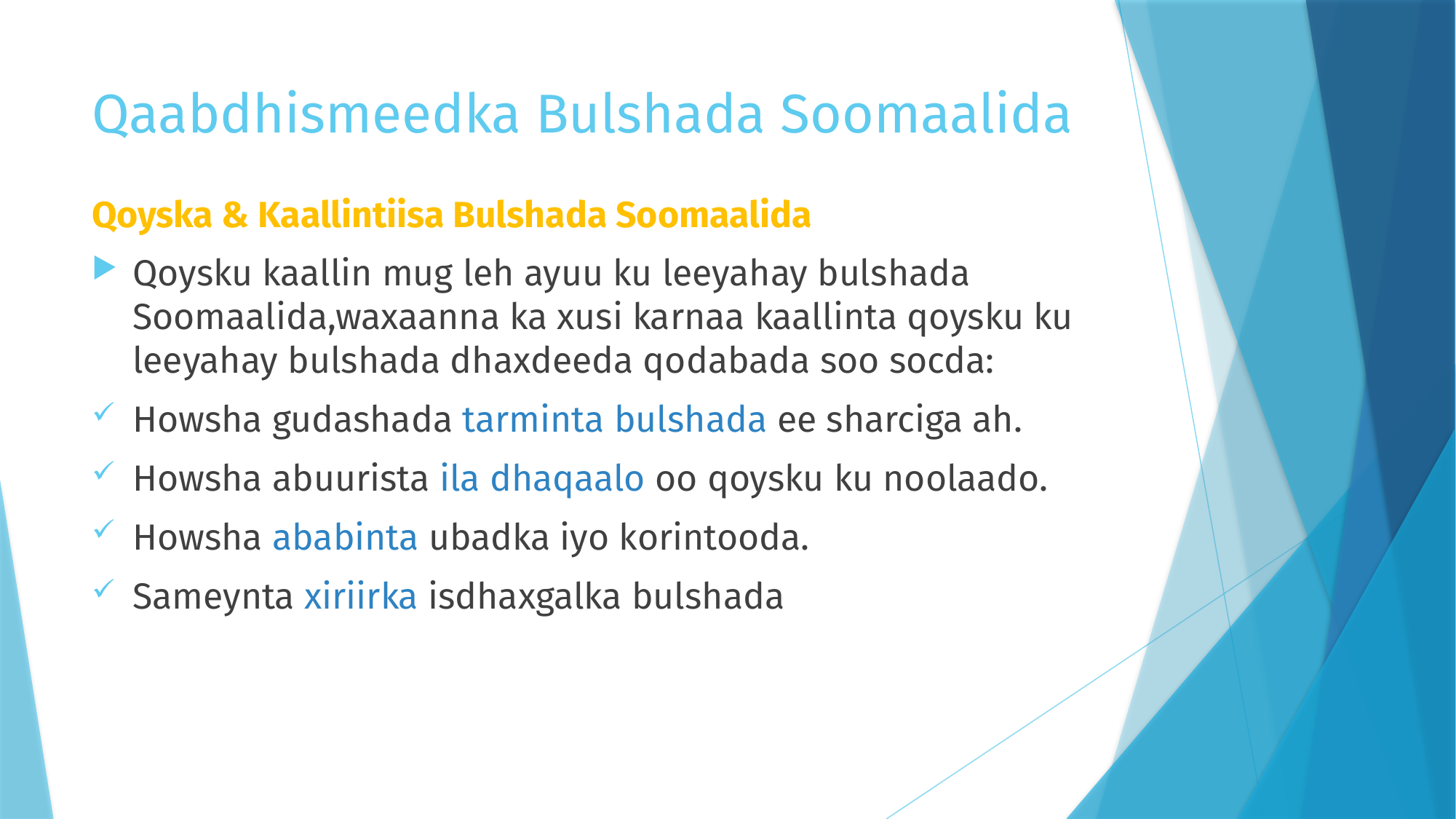

# Qaabdhismeedka Bulshada Soomaalida
Qoyska & Kaallintiisa Bulshada Soomaalida
Qoysku kaallin mug leh ayuu ku leeyahay bulshada Soomaalida,waxaanna ka xusi karnaa kaallinta qoysku ku leeyahay bulshada dhaxdeeda qodabada soo socda:
Howsha gudashada tarminta bulshada ee sharciga ah.
Howsha abuurista ila dhaqaalo oo qoysku ku noolaado.
Howsha ababinta ubadka iyo korintooda.
Sameynta xiriirka isdhaxgalka bulshada